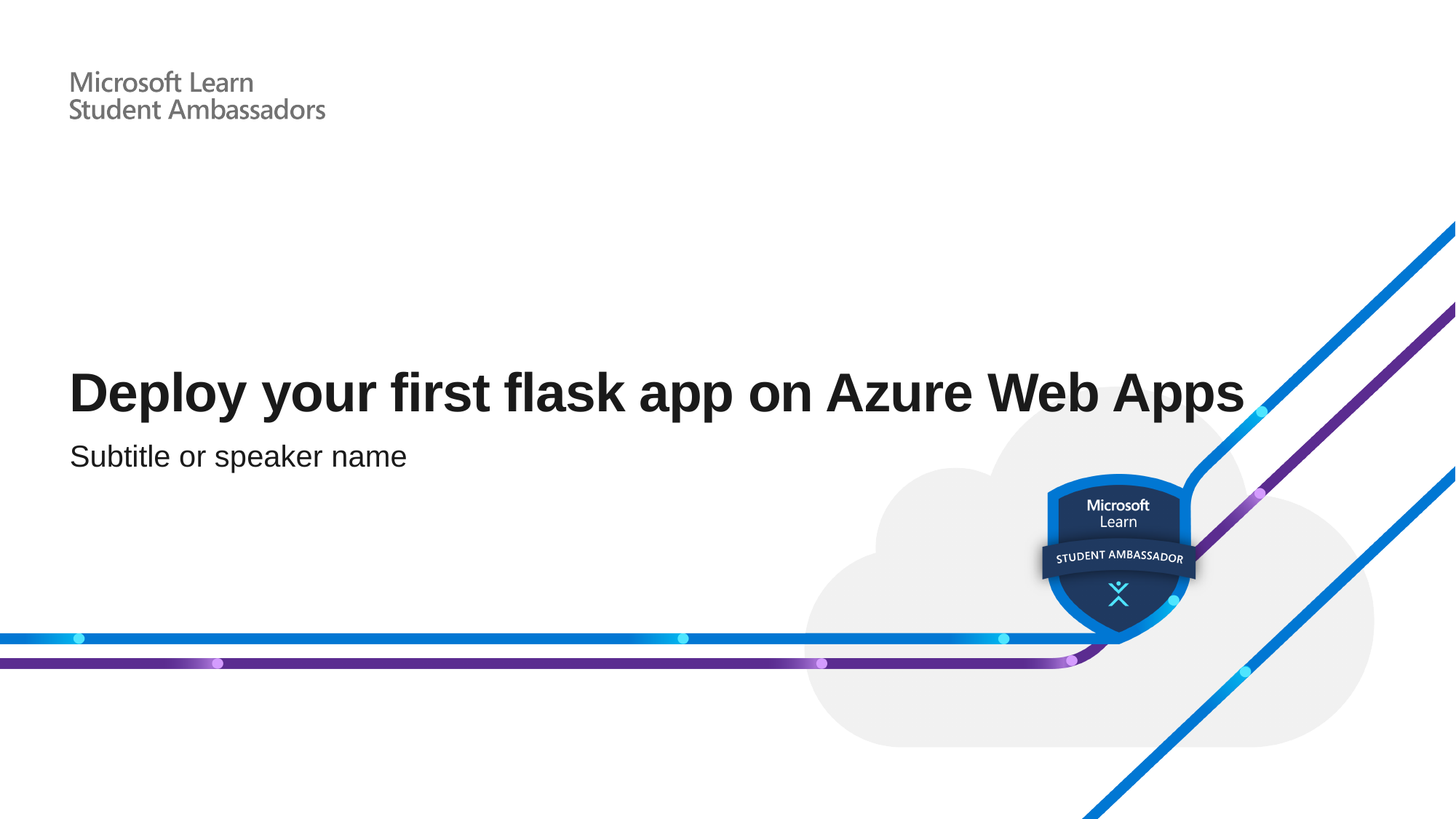

# Deploy your first flask app on Azure Web Apps
Subtitle or speaker name